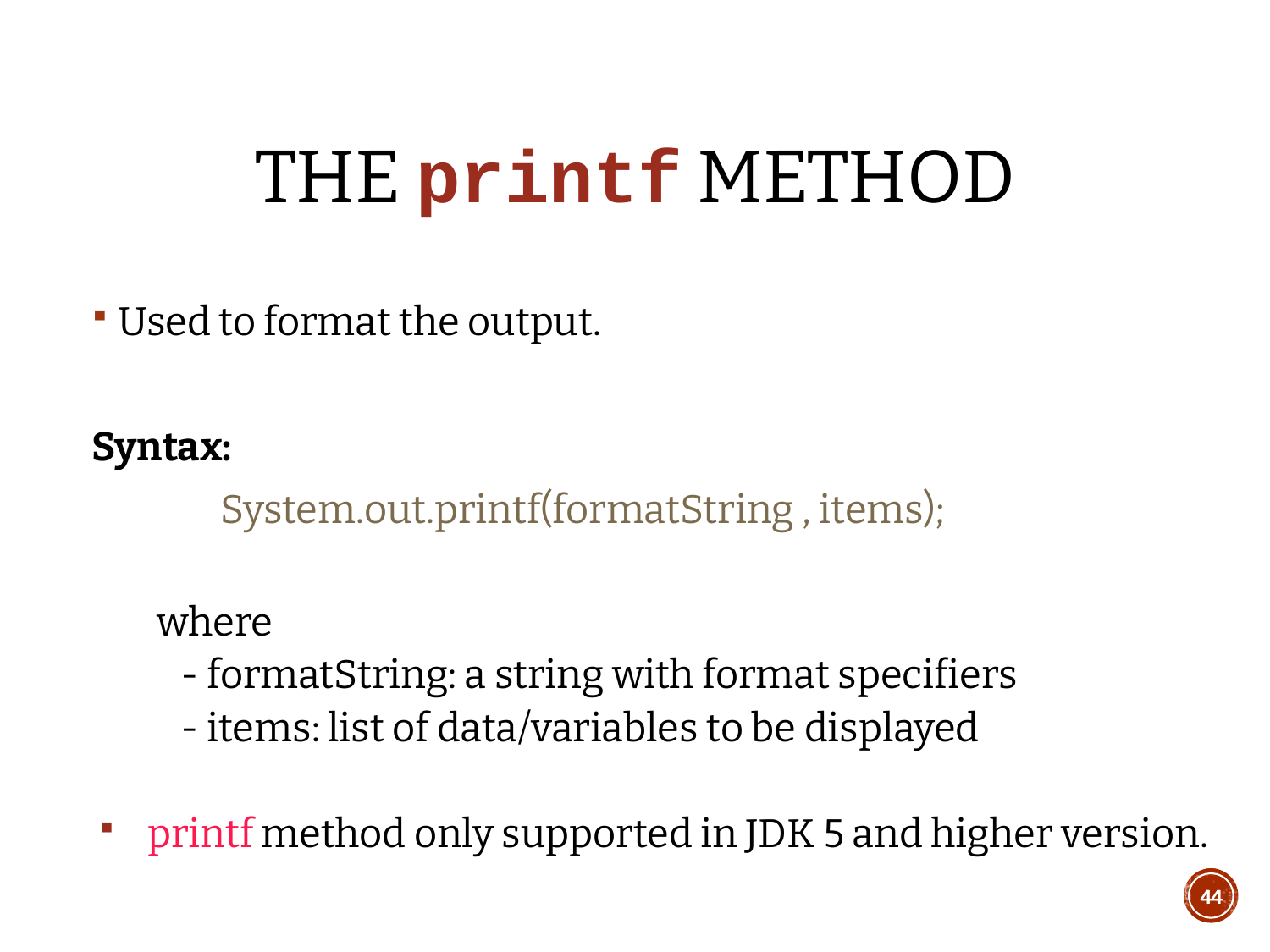

# The printf Method
Used to format the output.

Syntax:
                System.out.printf(formatString , items);

where
   - formatString: a string with format specifiers
   - items: list of data/variables to be displayed

printf method only supported in JDK 5 and higher version.

44